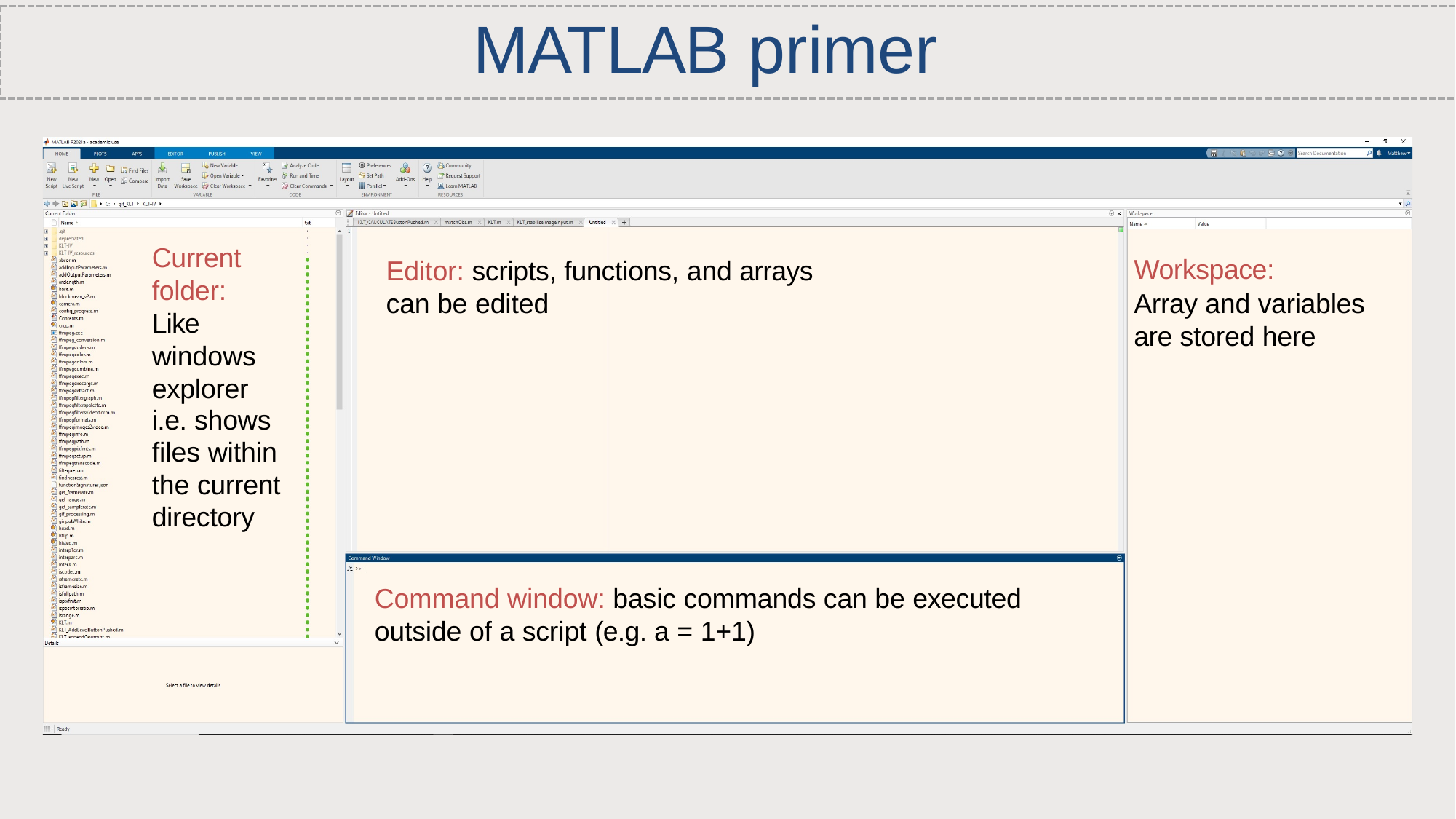

# MATLAB primer

Current  folder:  Like  windows  explorer
i.e. shows  files within  the current  directory
Workspace:
Array and variables  are stored here
Editor: scripts, functions, and arrays  can be edited
Command window: basic commands can be executed  outside of a script (e.g. a = 1+1)